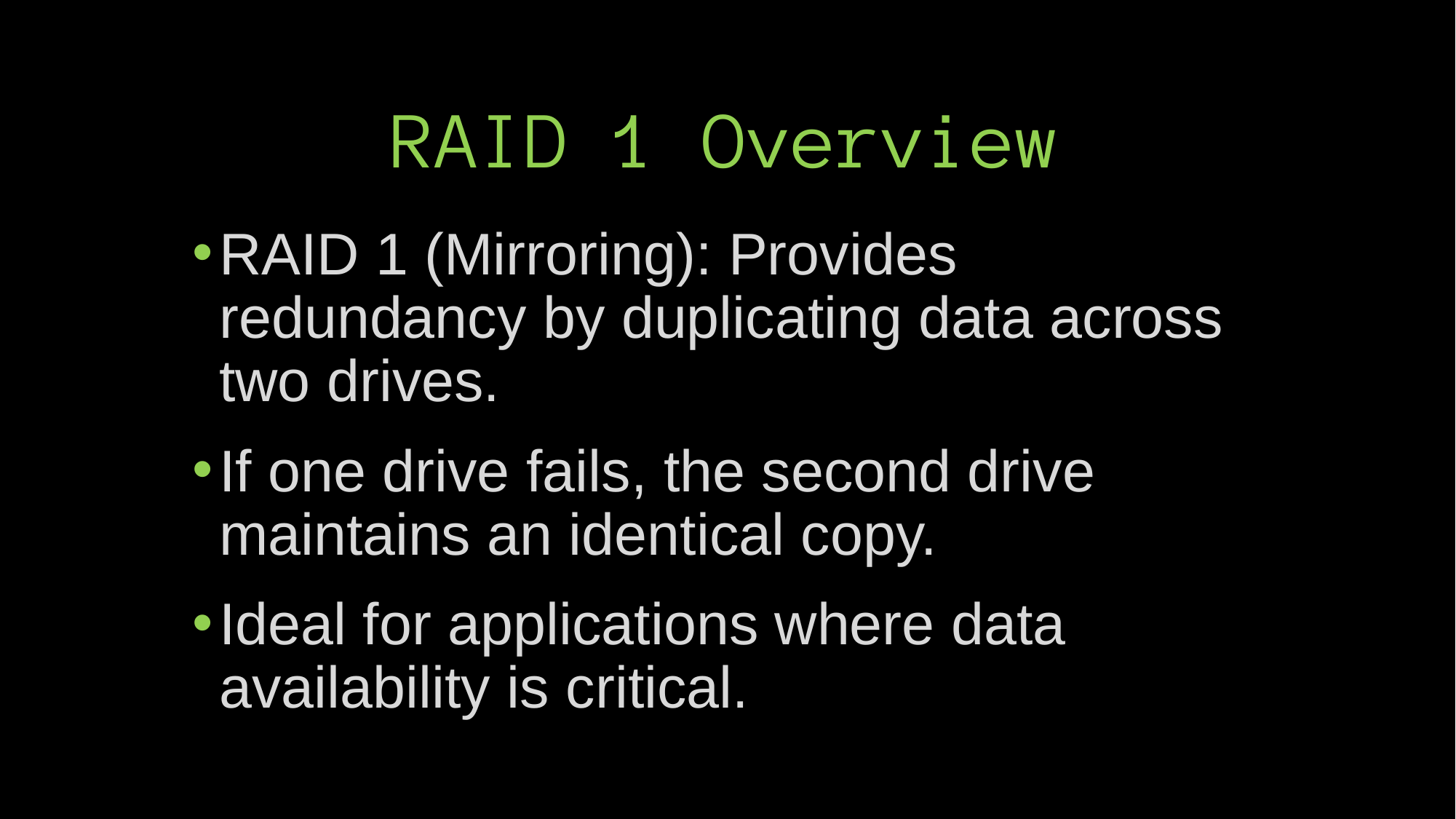

# RAID 1 Overview
RAID 1 (Mirroring): Provides redundancy by duplicating data across two drives.
If one drive fails, the second drive maintains an identical copy.
Ideal for applications where data availability is critical.